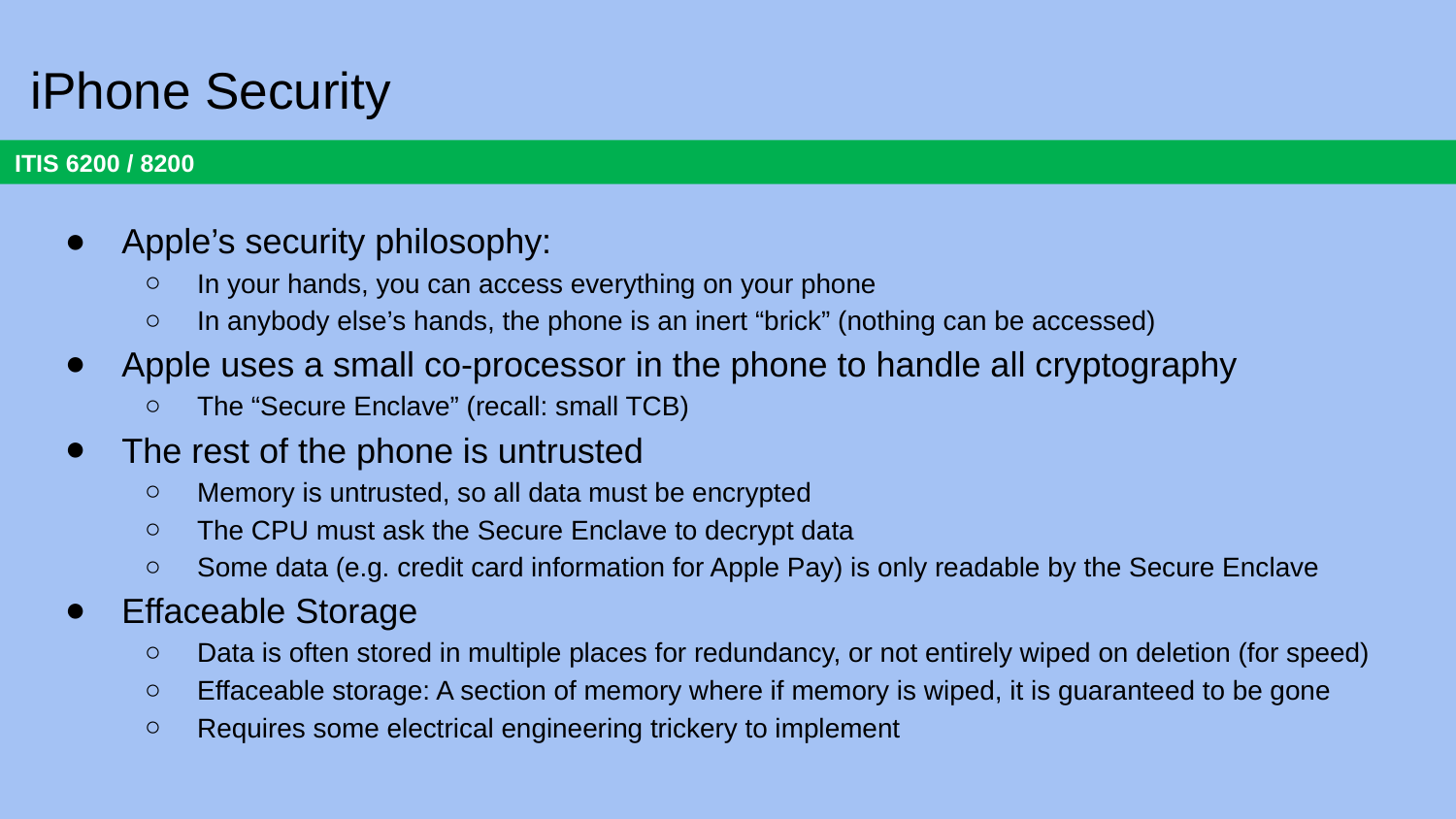

# iPhone Security
Apple’s security philosophy:
In your hands, you can access everything on your phone
In anybody else’s hands, the phone is an inert “brick” (nothing can be accessed)
Apple uses a small co-processor in the phone to handle all cryptography
The “Secure Enclave” (recall: small TCB)
The rest of the phone is untrusted
Memory is untrusted, so all data must be encrypted
The CPU must ask the Secure Enclave to decrypt data
Some data (e.g. credit card information for Apple Pay) is only readable by the Secure Enclave
Effaceable Storage
Data is often stored in multiple places for redundancy, or not entirely wiped on deletion (for speed)
Effaceable storage: A section of memory where if memory is wiped, it is guaranteed to be gone
Requires some electrical engineering trickery to implement